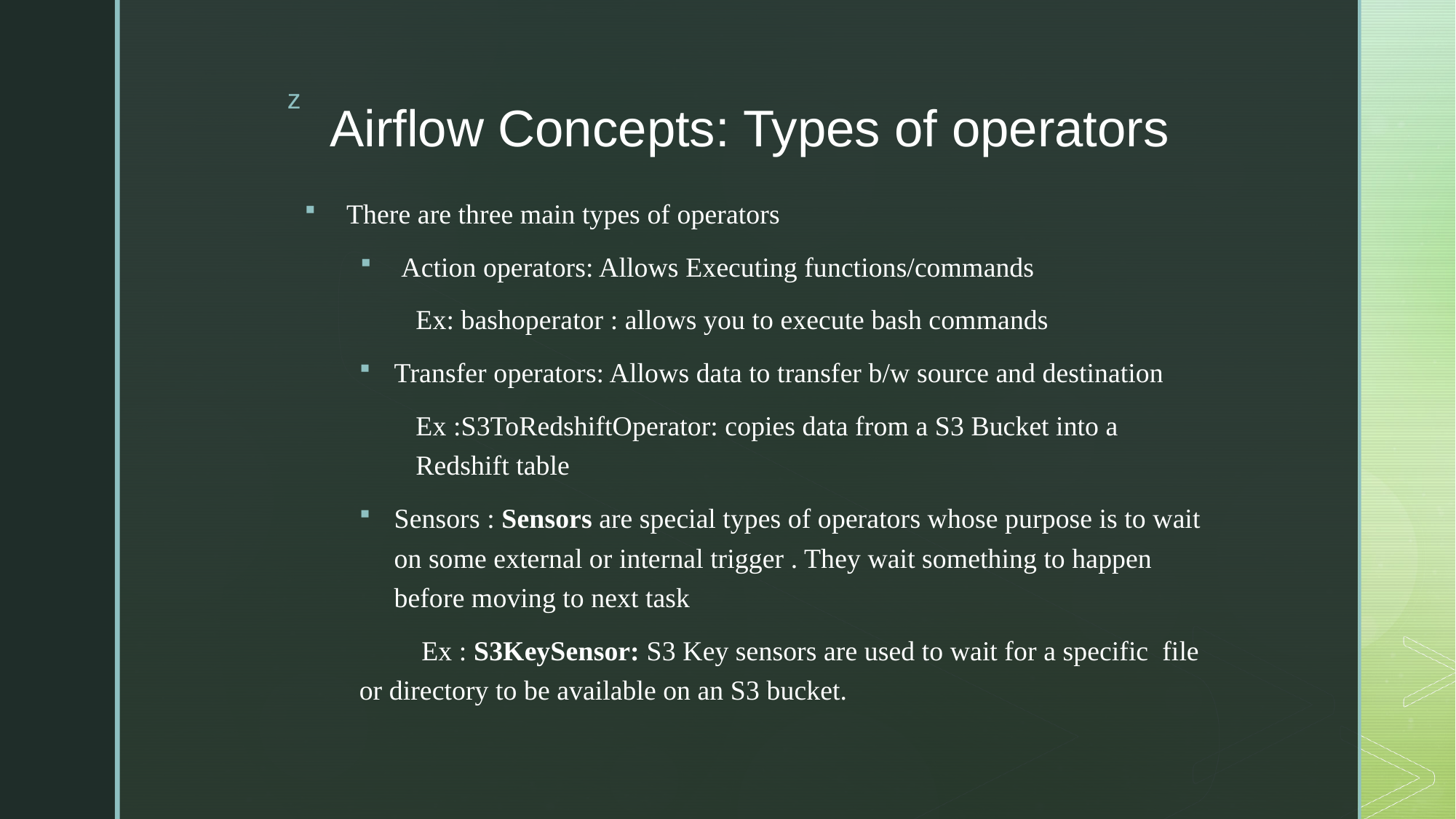

# Airflow Concepts: Types of operators
There are three main types of operators
Action operators: Allows Executing functions/commands
Ex: bashoperator : allows you to execute bash commands
Transfer operators: Allows data to transfer b/w source and destination
Ex :S3ToRedshiftOperator: copies data from a S3 Bucket into a Redshift table
Sensors : Sensors are special types of operators whose purpose is to wait on some external or internal trigger . They wait something to happen before moving to next task
         Ex : S3KeySensor: S3 Key sensors are used to wait for a specific  file or directory to be available on an S3 bucket.